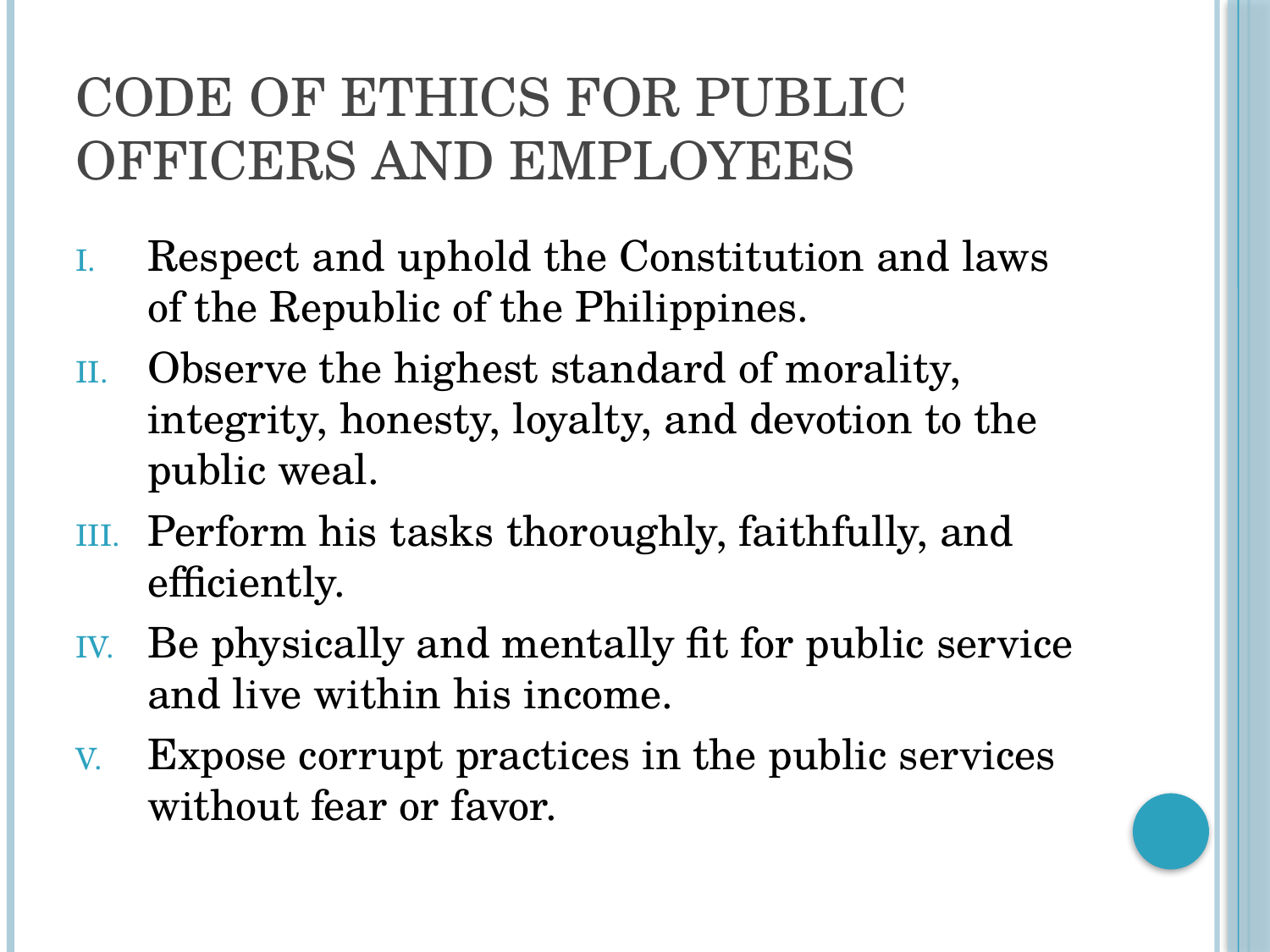

# CODE OF ETHICS FOR PUBLIC OFFICERS AND EMPLOYEES
Respect and uphold the Constitution and laws of the Republic of the Philippines.
Observe the highest standard of morality, integrity, honesty, loyalty, and devotion to the public weal.
Perform his tasks thoroughly, faithfully, and efficiently.
Be physically and mentally fit for public service and live within his income.
Expose corrupt practices in the public services without fear or favor.